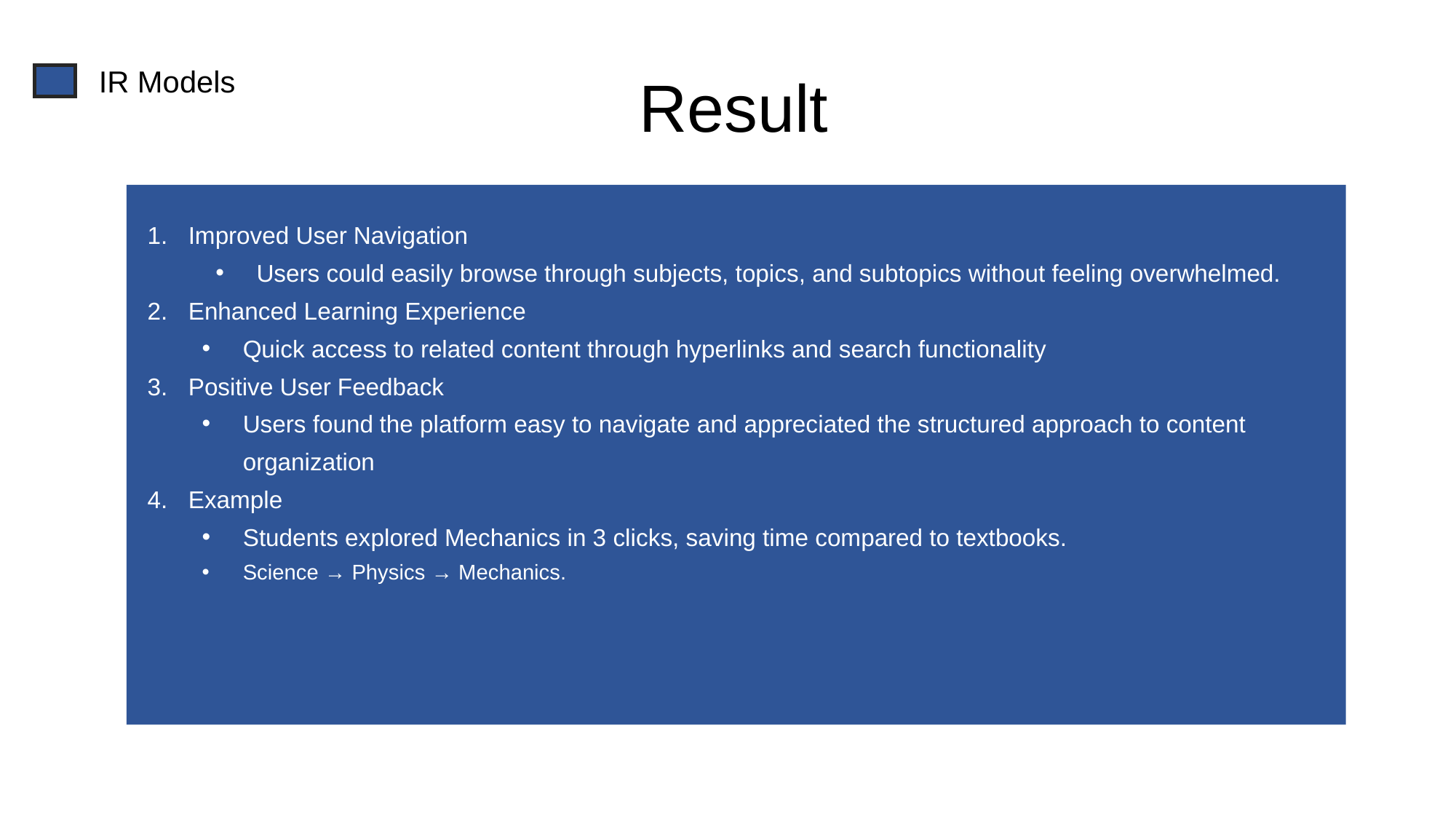

IR Models
Result

Improved User Navigation
Users could easily browse through subjects, topics, and subtopics without feeling overwhelmed.
Enhanced Learning Experience
Quick access to related content through hyperlinks and search functionality
Positive User Feedback
Users found the platform easy to navigate and appreciated the structured approach to content organization
Example
Students explored Mechanics in 3 clicks, saving time compared to textbooks.
Science → Physics → Mechanics.